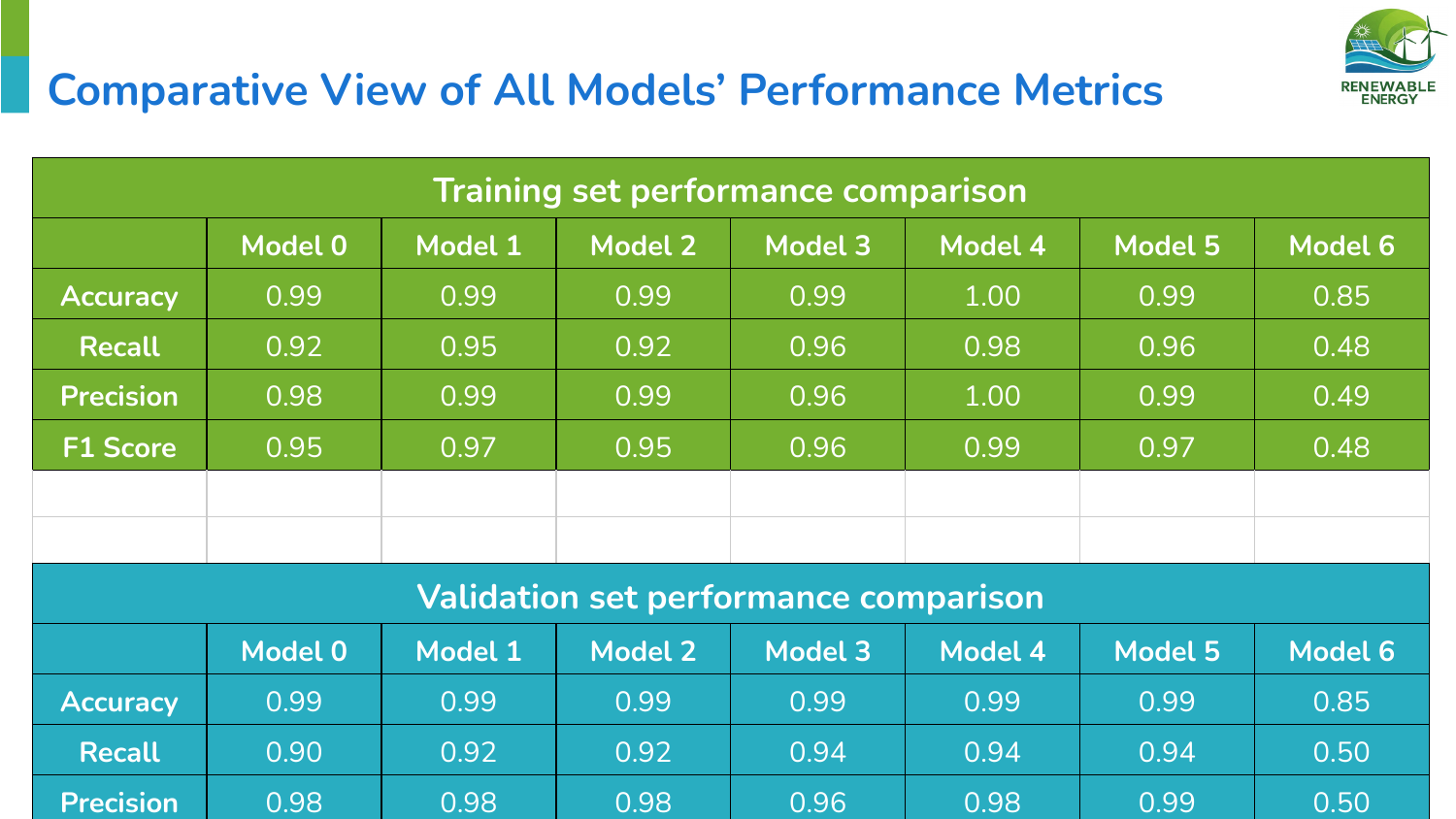

# Comparative View of All Models’ Performance Metrics
| Training set performance comparison |  |  |  |  |  |  |  |
| --- | --- | --- | --- | --- | --- | --- | --- |
|  | Model 0 | Model 1 | Model 2 | Model 3 | Model 4 | Model 5 | Model 6 |
| Accuracy | 0.99 | 0.99 | 0.99 | 0.99 | 1.00 | 0.99 | 0.85 |
| Recall | 0.92 | 0.95 | 0.92 | 0.96 | 0.98 | 0.96 | 0.48 |
| Precision | 0.98 | 0.99 | 0.99 | 0.96 | 1.00 | 0.99 | 0.49 |
| F1 Score | 0.95 | 0.97 | 0.95 | 0.96 | 0.99 | 0.97 | 0.48 |
|  |  |  |  |  |  |  |  |
|  |  |  |  |  |  |  |  |
| Validation set performance comparison |  |  |  |  |  |  |  |
|  | Model 0 | Model 1 | Model 2 | Model 3 | Model 4 | Model 5 | Model 6 |
| Accuracy | 0.99 | 0.99 | 0.99 | 0.99 | 0.99 | 0.99 | 0.85 |
| Recall | 0.90 | 0.92 | 0.92 | 0.94 | 0.94 | 0.94 | 0.50 |
| Precision | 0.98 | 0.98 | 0.98 | 0.96 | 0.98 | 0.99 | 0.50 |
| F1 Score | 0.94 | 0.95 | 0.95 | 0.95 | 0.96 | 0.96 | 0.49 |